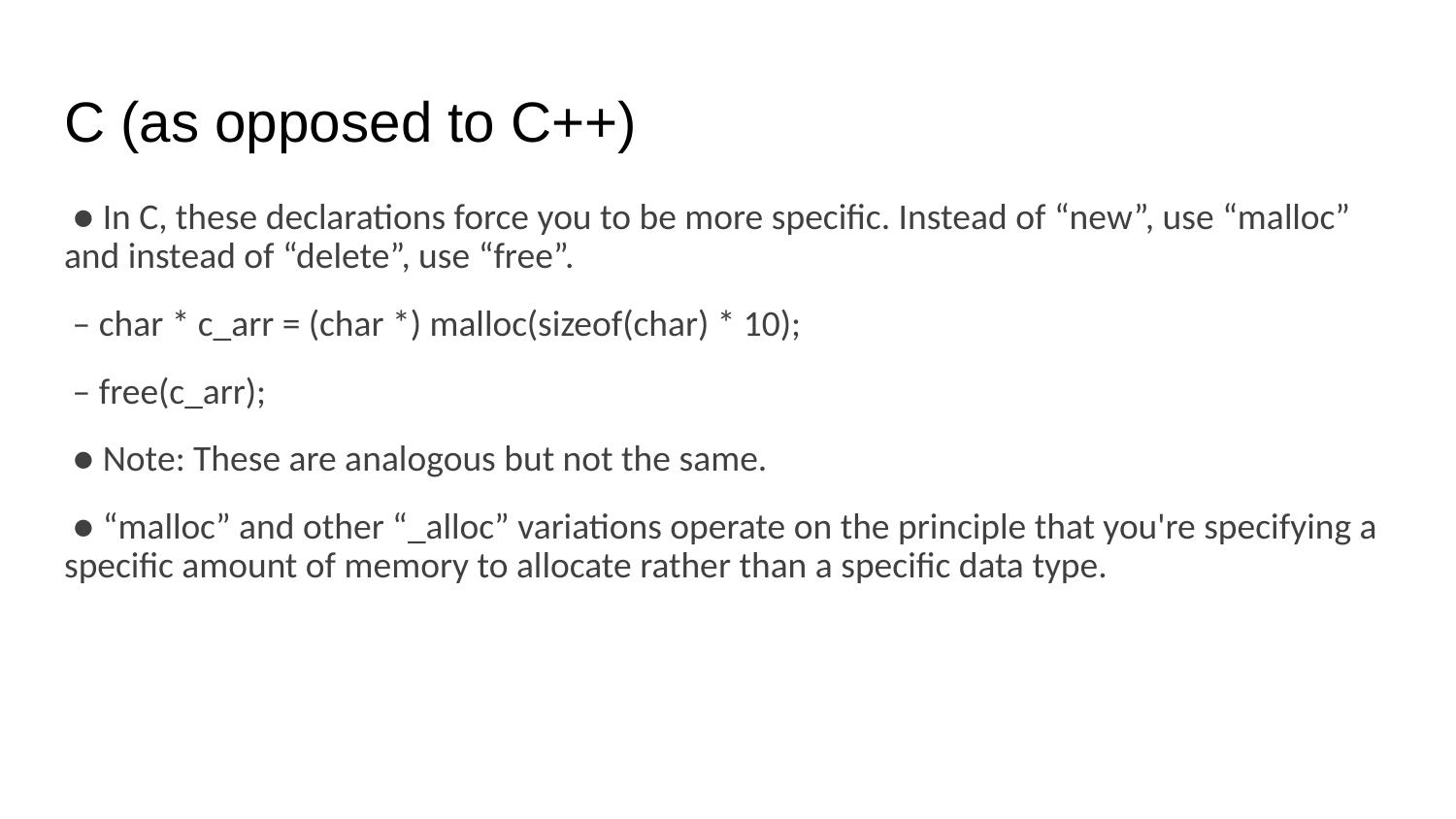

# C (as opposed to C++)

 ● In C, these declarations force you to be more specific. Instead of “new”, use “malloc” and instead of “delete”, use “free”.
 – char * c_arr = (char *) malloc(sizeof(char) * 10);
 – free(c_arr);
 ● Note: These are analogous but not the same.
 ● “malloc” and other “_alloc” variations operate on the principle that you're specifying a specific amount of memory to allocate rather than a specific data type.